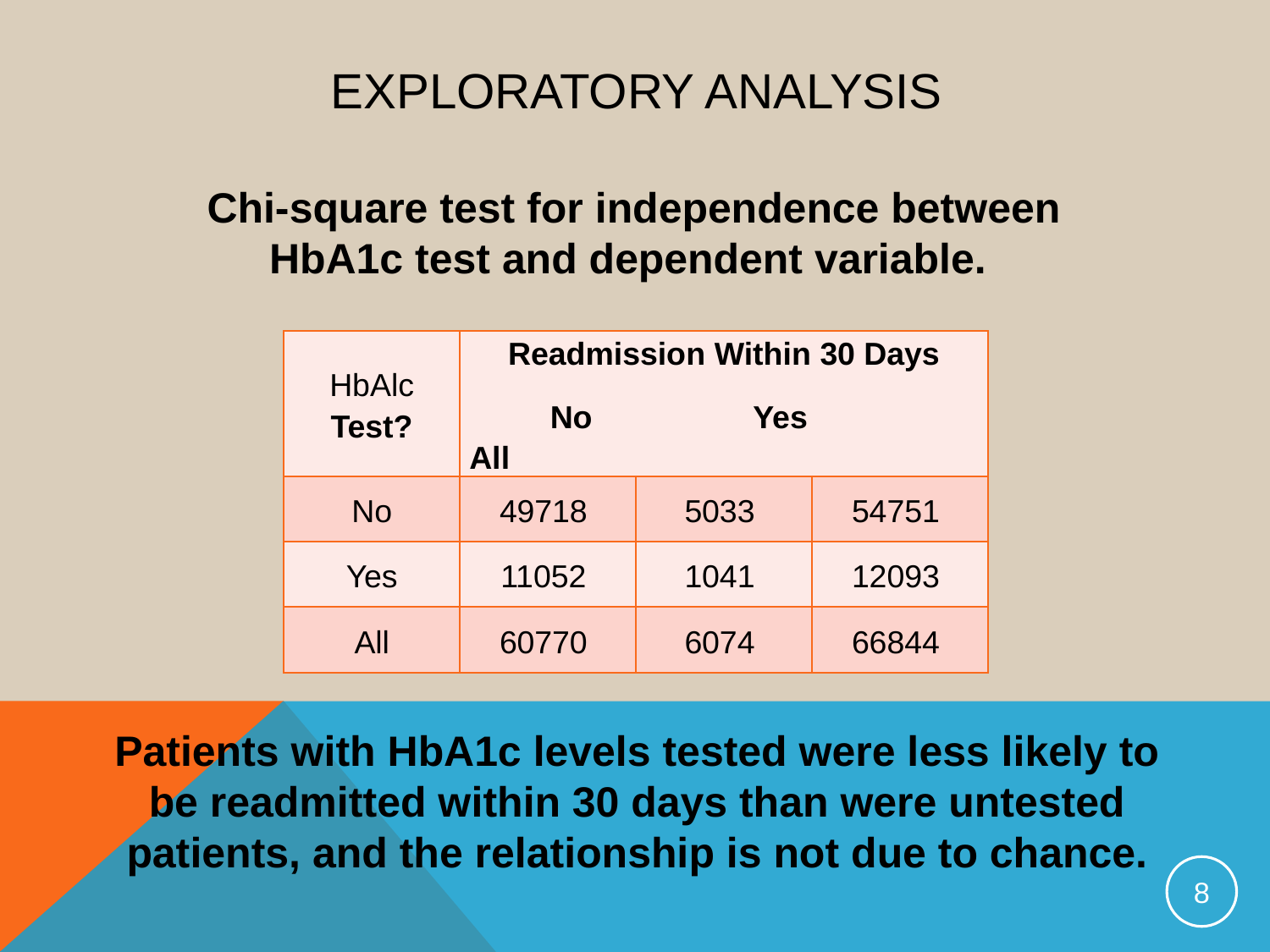

# Exploratory analysis
Chi-square test for independence between HbA1c test and dependent variable.
| HbAlc Test? | Readmission Within 30 Days No Yes All |  |  |
| --- | --- | --- | --- |
| No | 49718 | 5033 | 54751 |
| Yes | 11052 | 1041 | 12093 |
| All | 60770 | 6074 | 66844 |
Patients with HbA1c levels tested were less likely to be readmitted within 30 days than were untested patients, and the relationship is not due to chance.
8